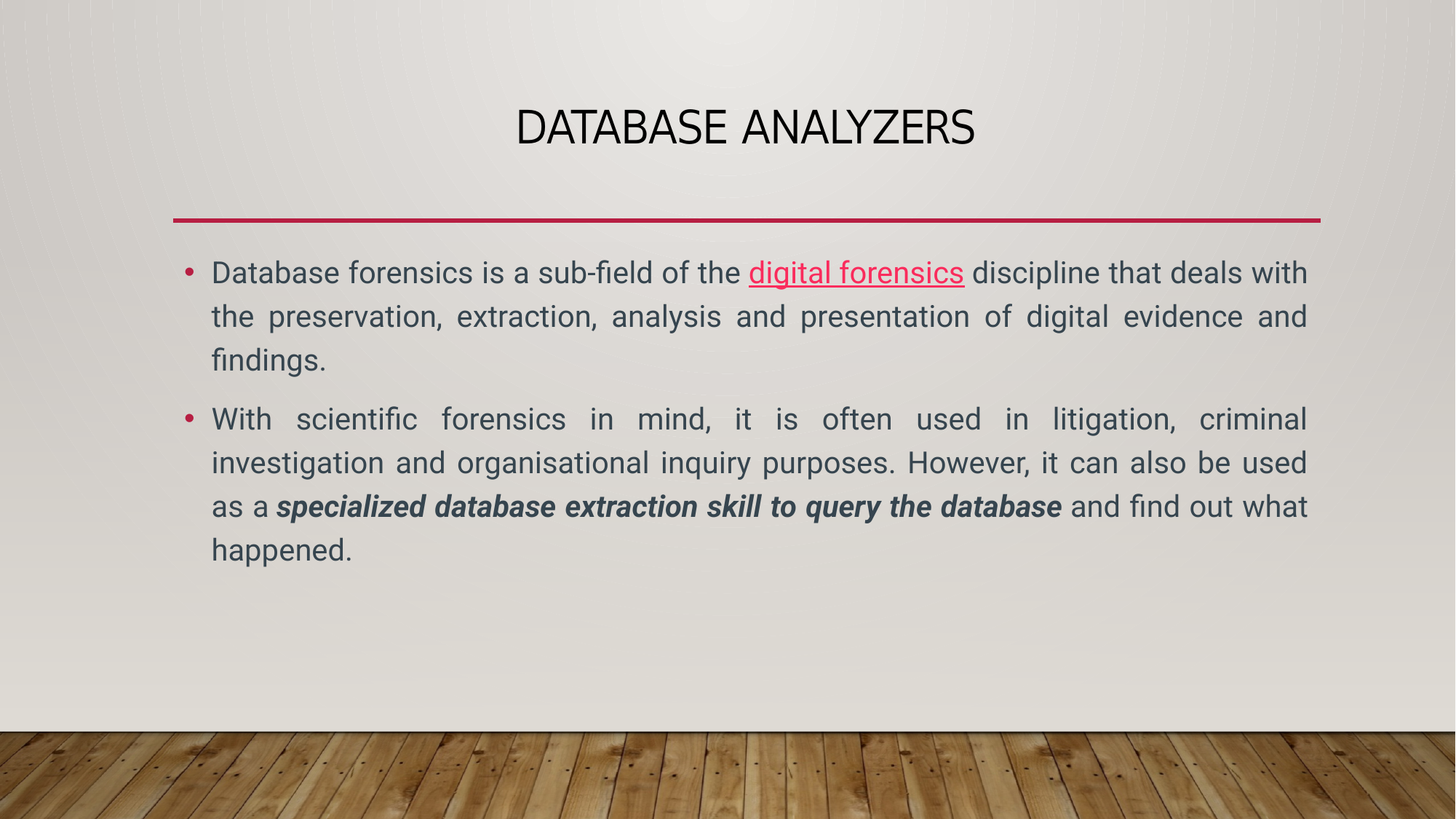

# Database analyzers
Database forensics is a sub-field of the digital forensics discipline that deals with the preservation, extraction, analysis and presentation of digital evidence and findings.
With scientific forensics in mind, it is often used in litigation, criminal investigation and organisational inquiry purposes. However, it can also be used as a specialized database extraction skill to query the database and find out what happened.